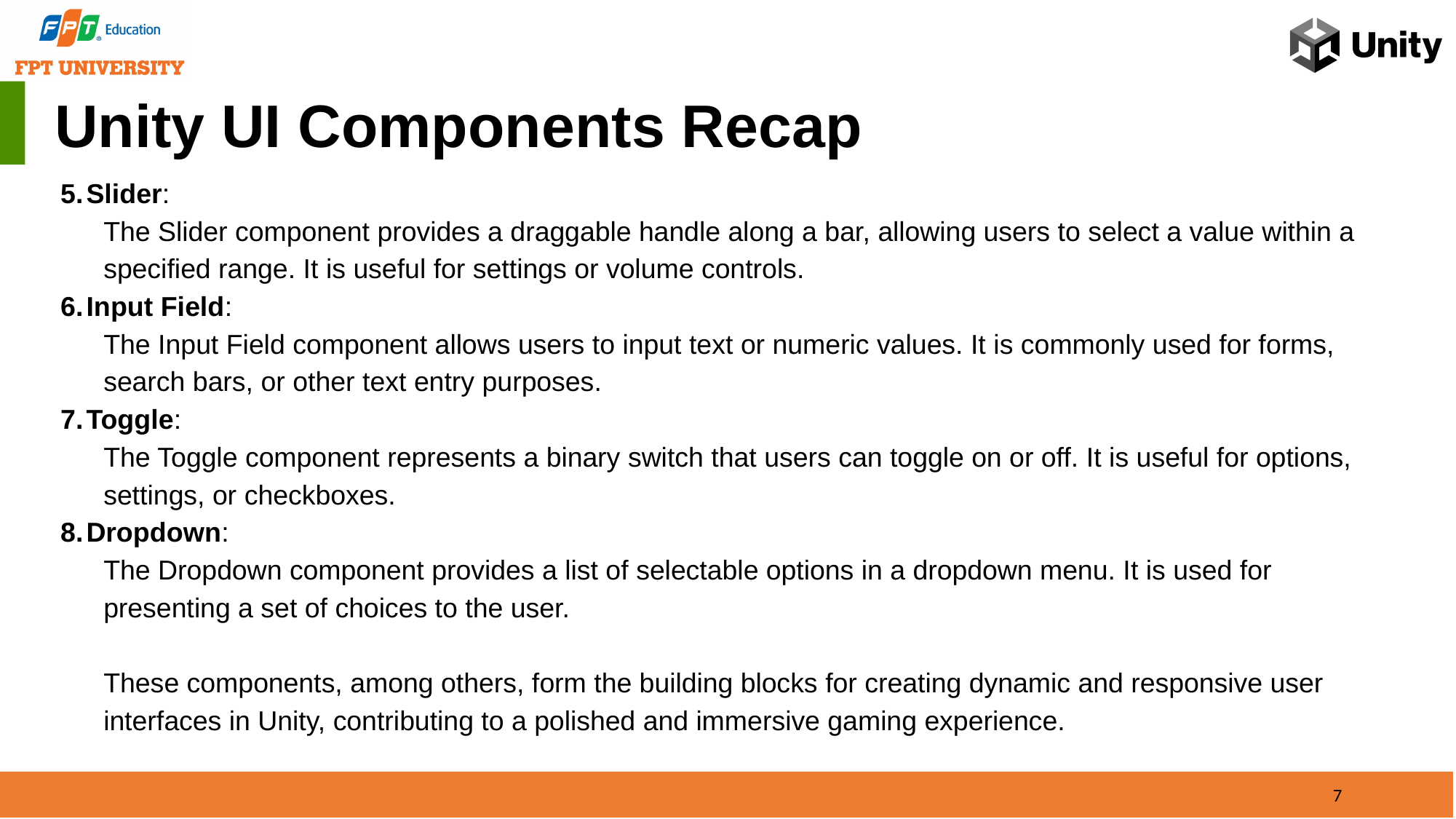

Unity UI Components Recap
Slider:
The Slider component provides a draggable handle along a bar, allowing users to select a value within a specified range. It is useful for settings or volume controls.
Input Field:
The Input Field component allows users to input text or numeric values. It is commonly used for forms, search bars, or other text entry purposes.
Toggle:
The Toggle component represents a binary switch that users can toggle on or off. It is useful for options, settings, or checkboxes.
Dropdown:
The Dropdown component provides a list of selectable options in a dropdown menu. It is used for presenting a set of choices to the user.

These components, among others, form the building blocks for creating dynamic and responsive user interfaces in Unity, contributing to a polished and immersive gaming experience.
7